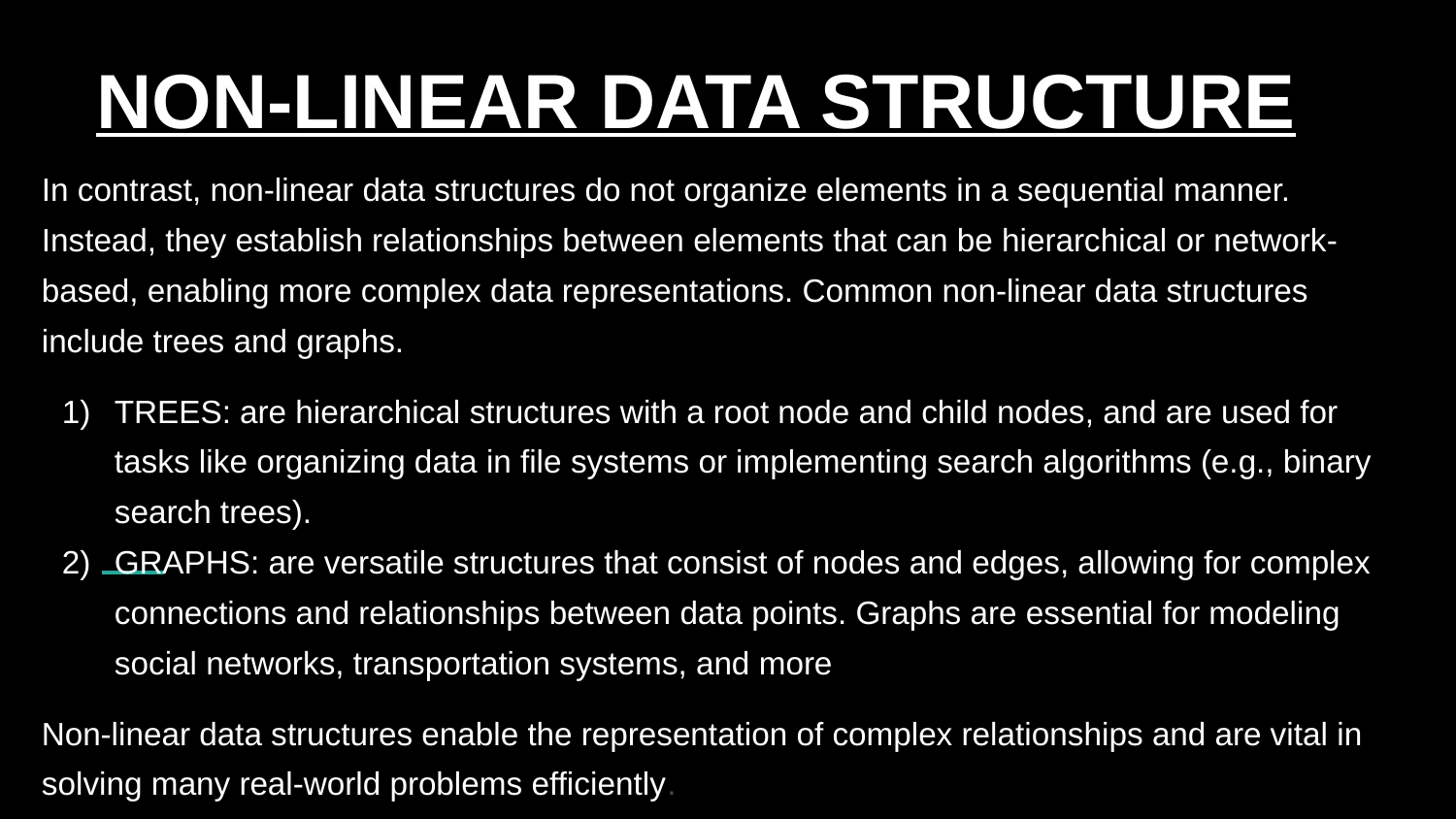

# NON-LINEAR DATA STRUCTURE
In contrast, non-linear data structures do not organize elements in a sequential manner. Instead, they establish relationships between elements that can be hierarchical or network-based, enabling more complex data representations. Common non-linear data structures include trees and graphs.
TREES: are hierarchical structures with a root node and child nodes, and are used for tasks like organizing data in file systems or implementing search algorithms (e.g., binary search trees).
GRAPHS: are versatile structures that consist of nodes and edges, allowing for complex connections and relationships between data points. Graphs are essential for modeling social networks, transportation systems, and more
Non-linear data structures enable the representation of complex relationships and are vital in solving many real-world problems efficiently.